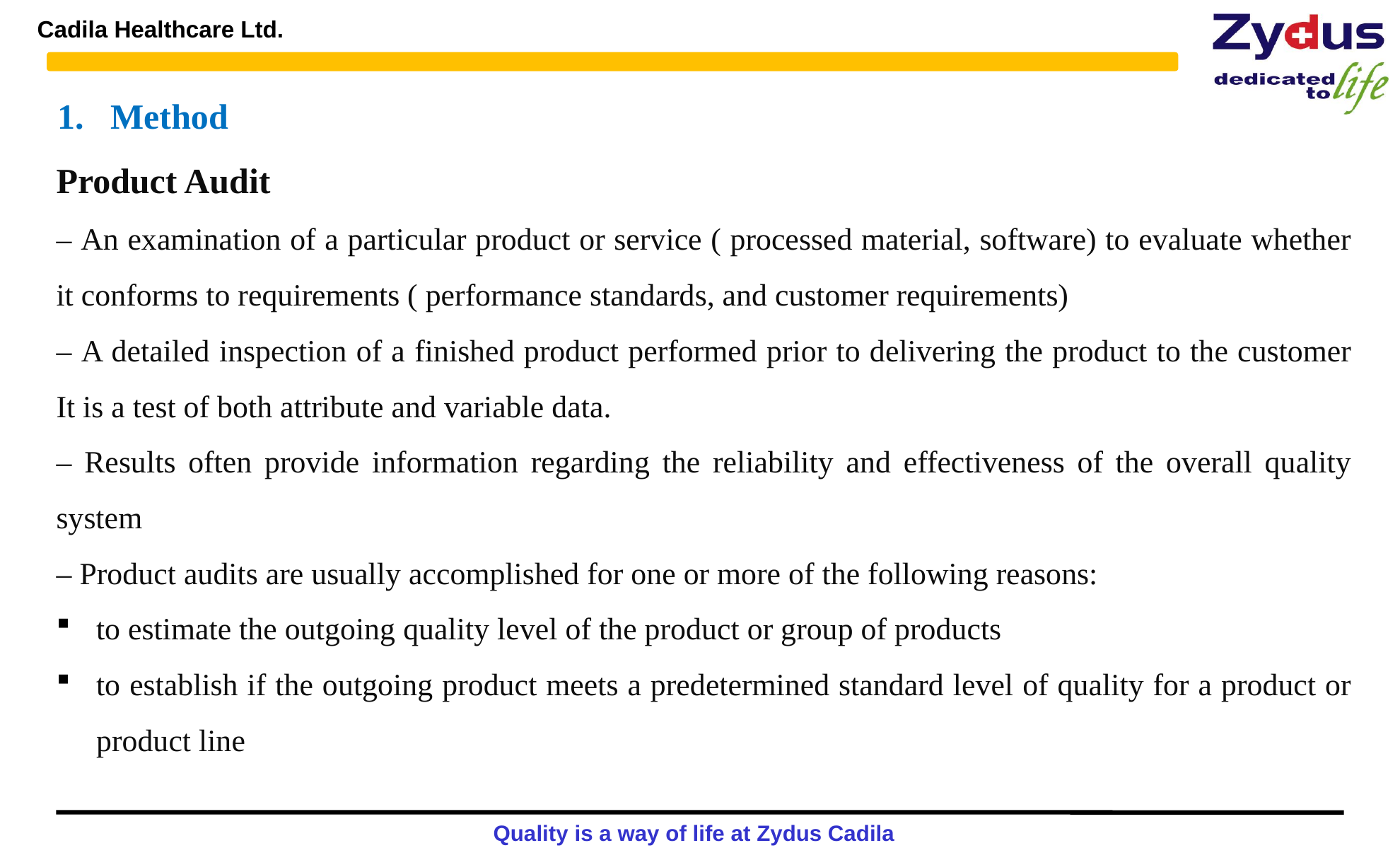

1.   Method
Product Audit
– An examination of a particular product or service ( processed material, software) to evaluate whether it conforms to requirements ( performance standards, and customer requirements)
– A detailed inspection of a finished product performed prior to delivering the product to the customer It is a test of both attribute and variable data.
– Results often provide information regarding the reliability and effectiveness of the overall quality system
– Product audits are usually accomplished for one or more of the following reasons:
to estimate the outgoing quality level of the product or group of products
to establish if the outgoing product meets a predetermined standard level of quality for a product or product line